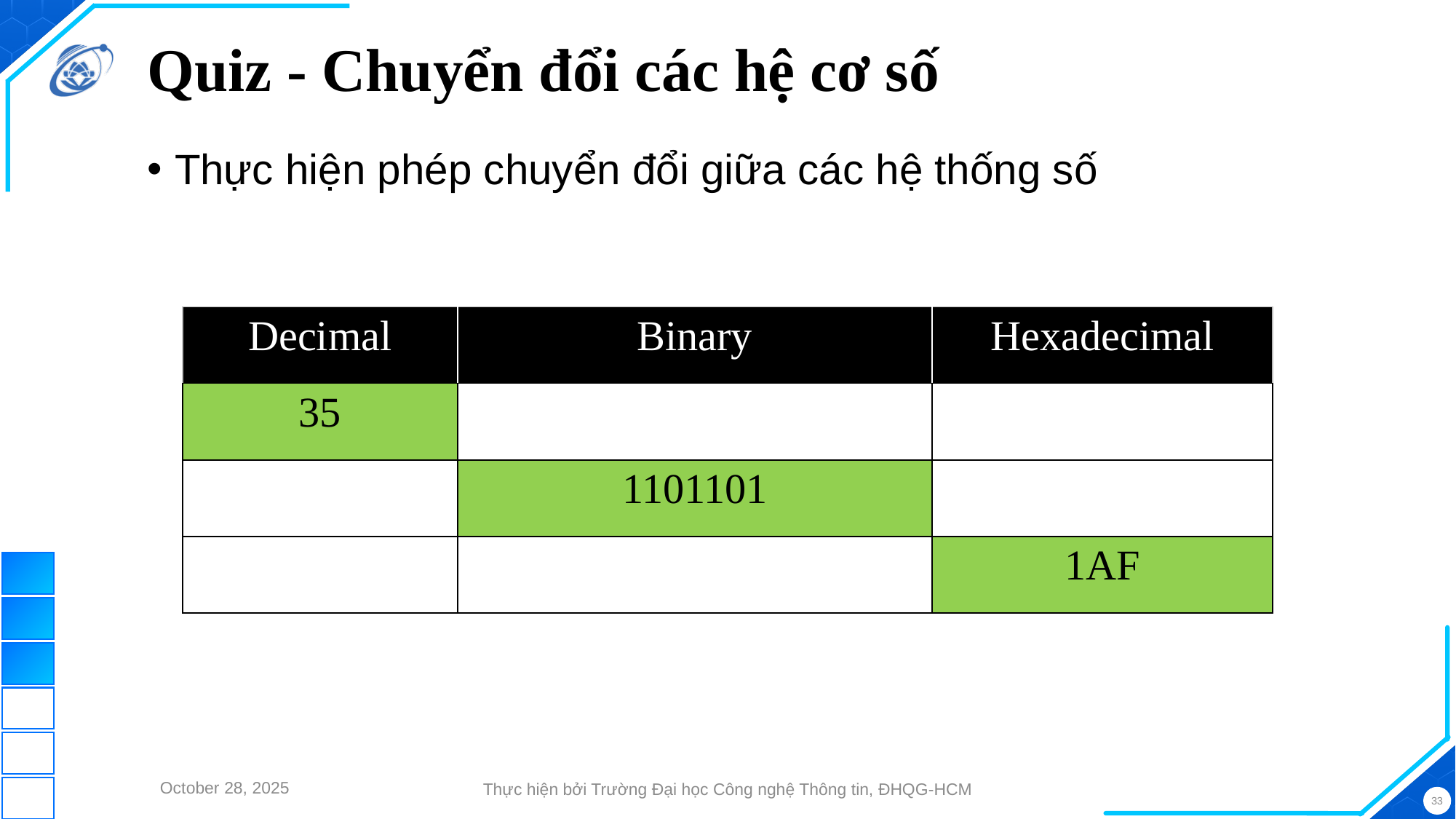

# Quiz - Chuyển đổi các hệ cơ số
Thực hiện phép chuyển đổi giữa các hệ thống số

| Decimal | Binary | Hexadecimal |
| --- | --- | --- |
| 35 |  |  |
|  | 1101101 |  |
|  |  | 1AF |
October 28, 2025
Thực hiện bởi Trường Đại học Công nghệ Thông tin, ĐHQG-HCM
33